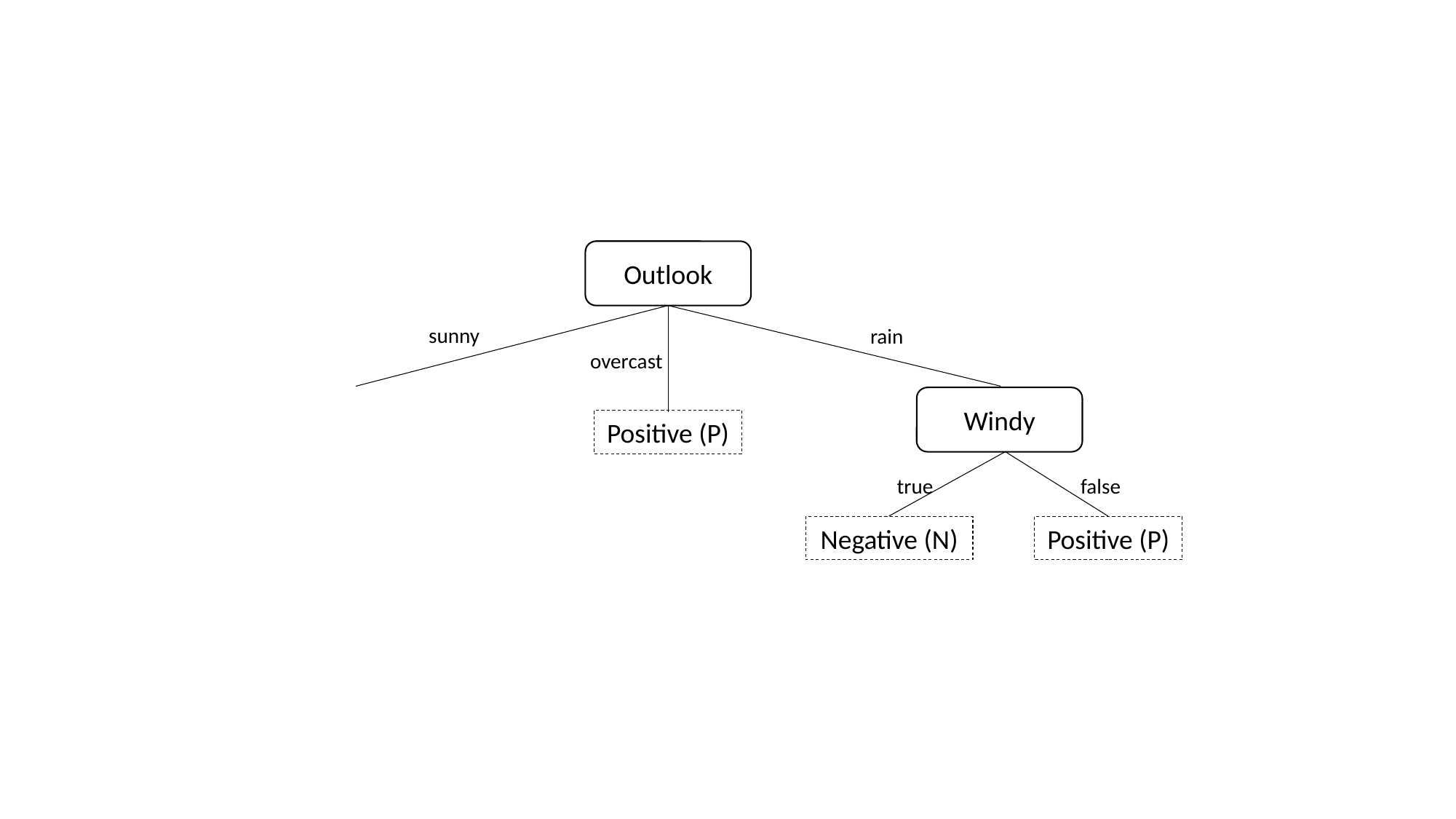

Outlook
sunny
rain
overcast
Windy
Positive (P)
false
true
Negative (N)
Positive (P)